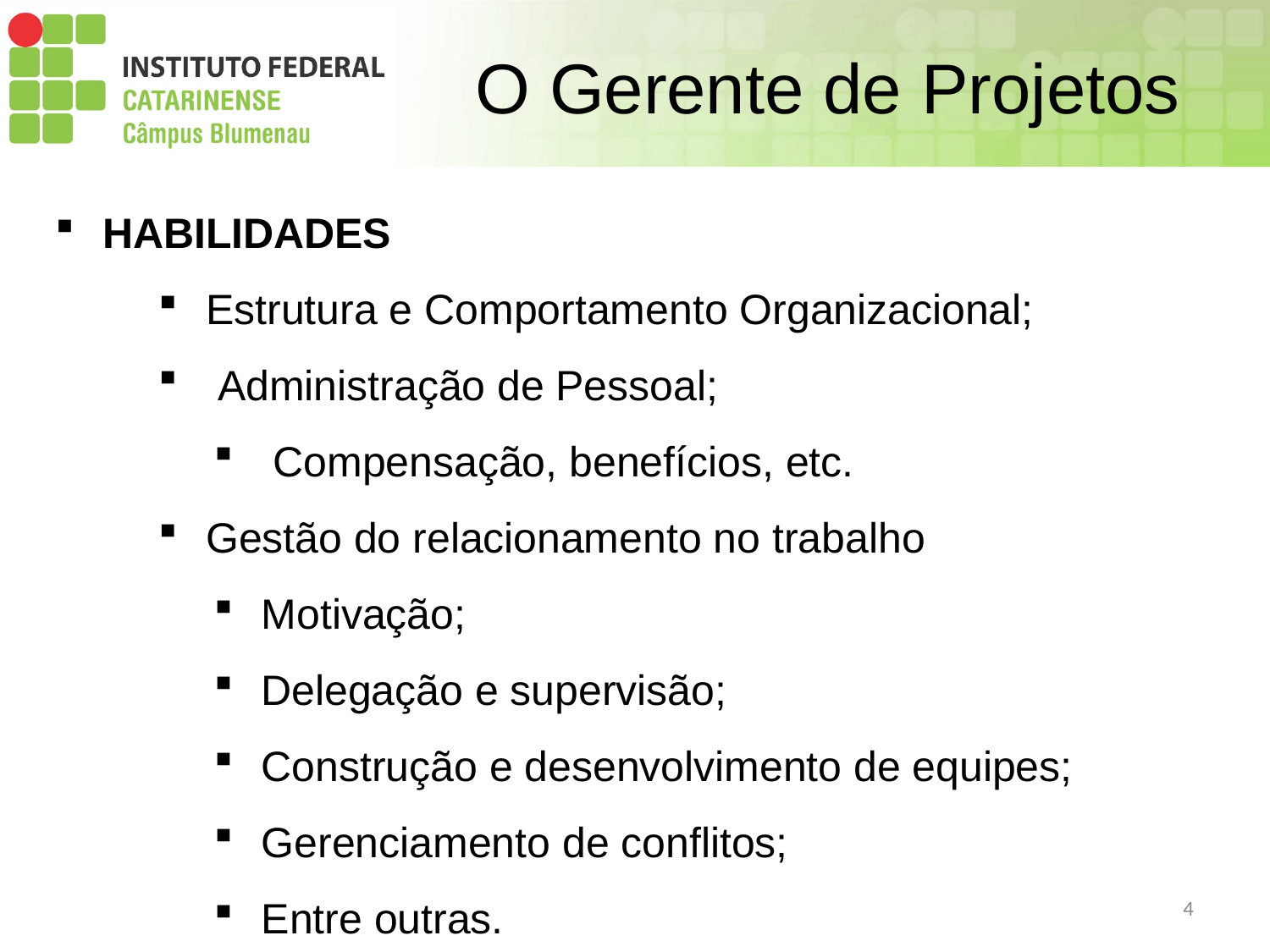

# O Gerente de Projetos
HABILIDADES
Estrutura e Comportamento Organizacional;
 Administração de Pessoal;
 Compensação, benefícios, etc.
Gestão do relacionamento no trabalho
Motivação;
Delegação e supervisão;
Construção e desenvolvimento de equipes;
Gerenciamento de conflitos;
Entre outras.
4